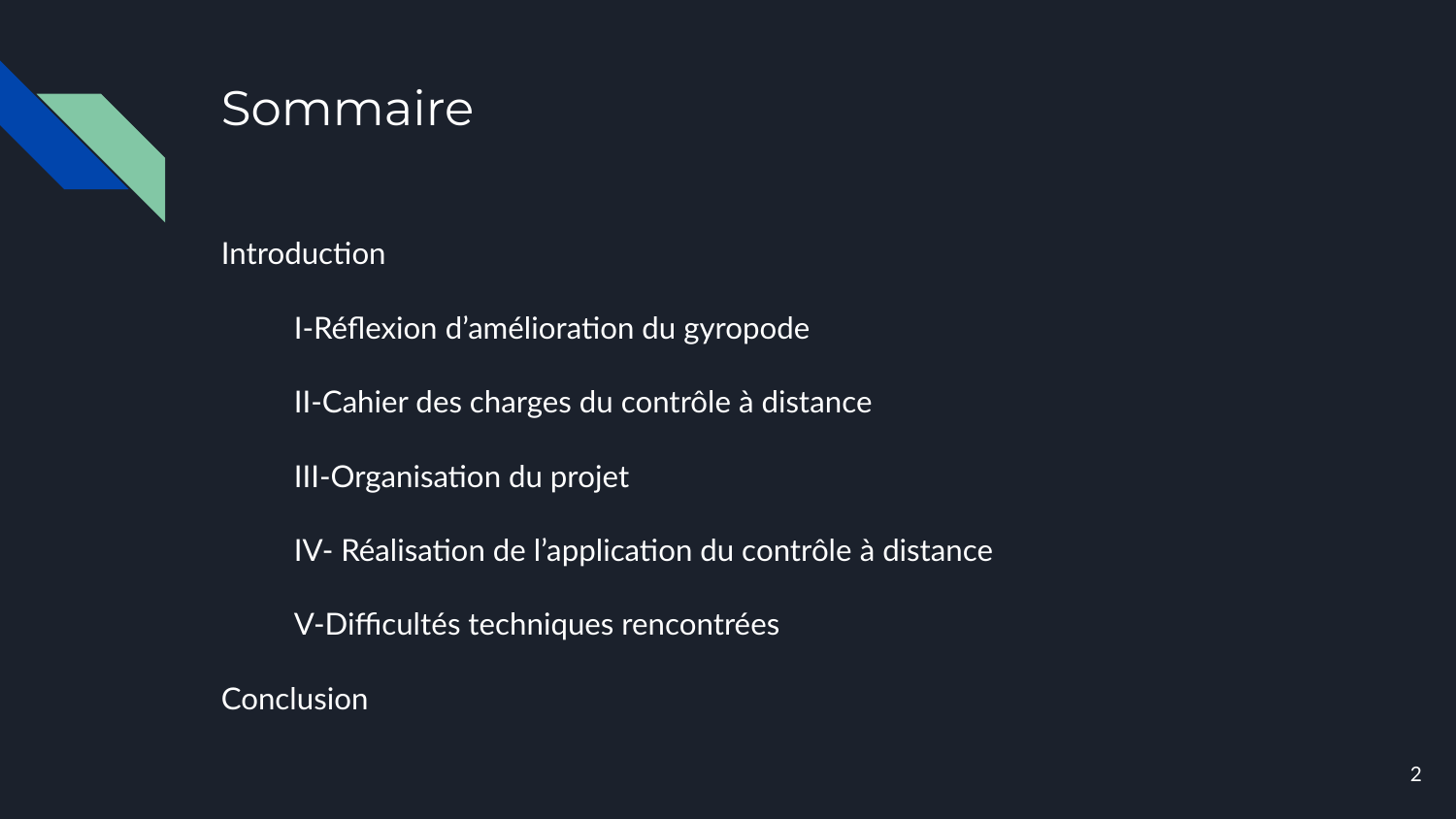

# Sommaire

Introduction
I-Réflexion d’amélioration du gyropode
II-Cahier des charges du contrôle à distance
III-Organisation du projet
IV- Réalisation de l’application du contrôle à distance
V-Difficultés techniques rencontrées
Conclusion

2